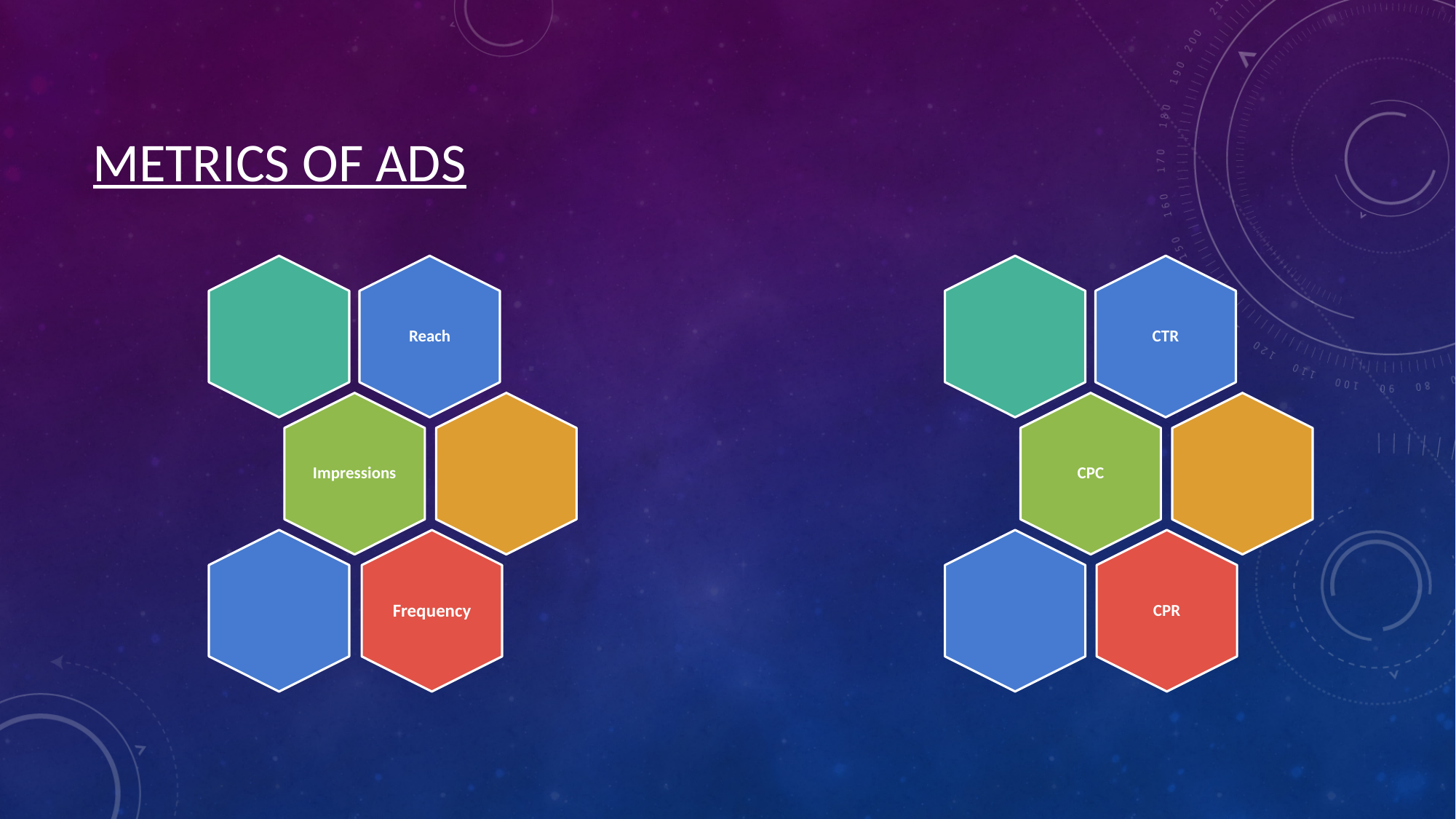

# METRICS OF ADS
Reach

Impressions

Frequency

CTR

CPC

CPR